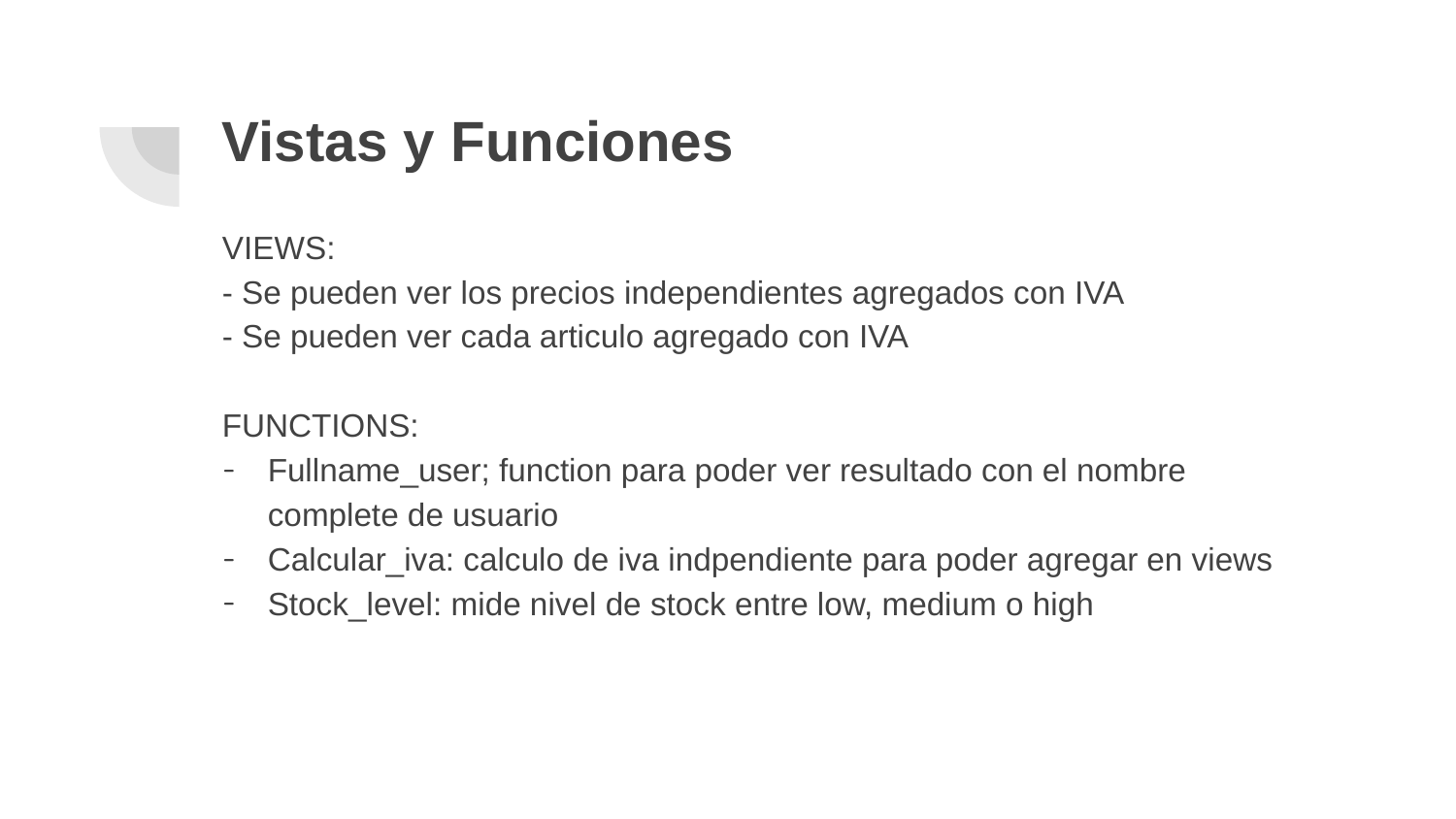

# Vistas y Funciones
VIEWS:
- Se pueden ver los precios independientes agregados con IVA
- Se pueden ver cada articulo agregado con IVA

FUNCTIONS:
Fullname_user; function para poder ver resultado con el nombre complete de usuario
Calcular_iva: calculo de iva indpendiente para poder agregar en views
Stock_level: mide nivel de stock entre low, medium o high